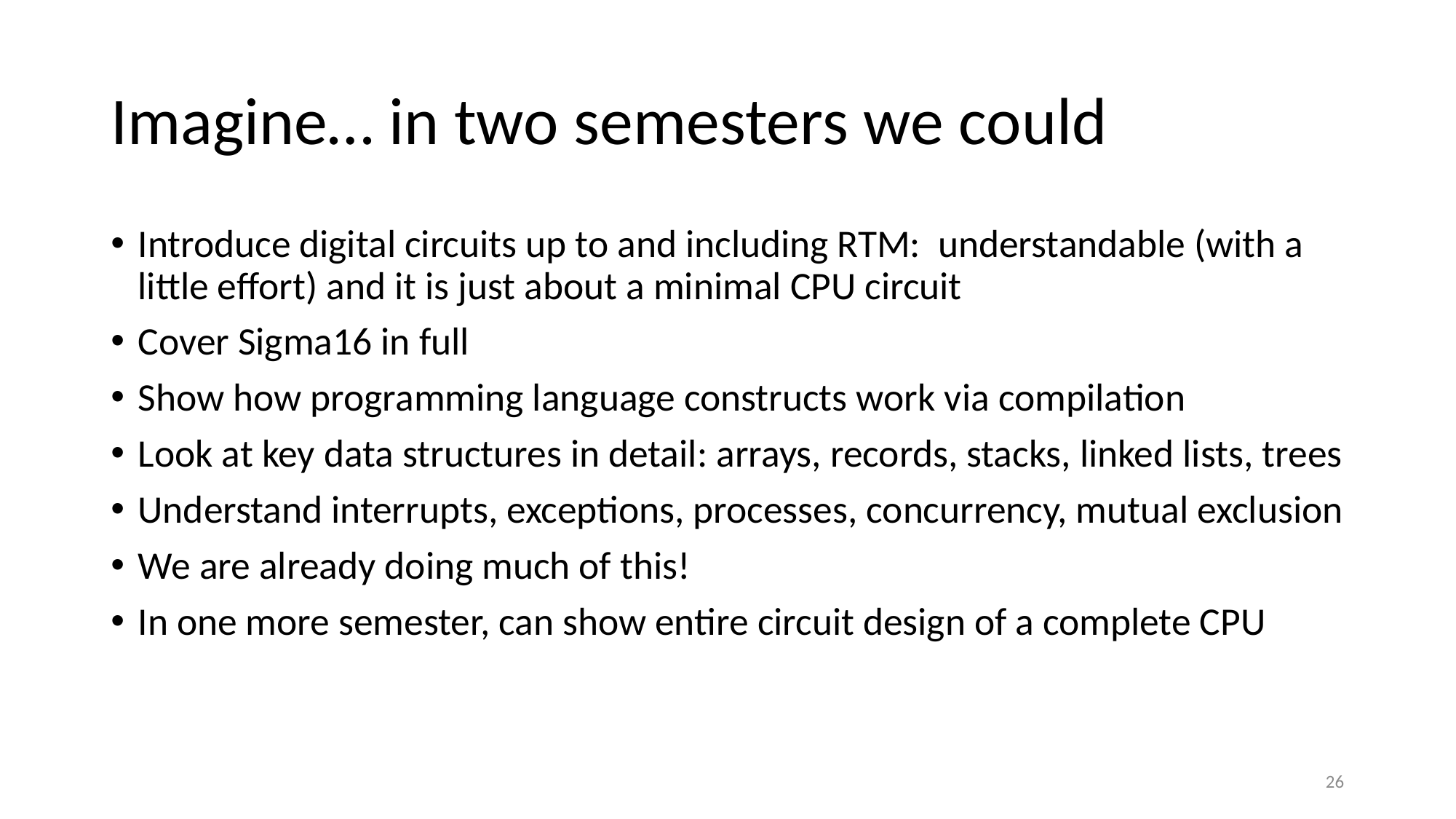

# Imagine… in two semesters we could
Introduce digital circuits up to and including RTM:  understandable (with a little effort) and it is just about a minimal CPU circuit
Cover Sigma16 in full
Show how programming language constructs work via compilation
Look at key data structures in detail: arrays, records, stacks, linked lists, trees
Understand interrupts, exceptions, processes, concurrency, mutual exclusion
We are already doing much of this!
In one more semester, can show entire circuit design of a complete CPU
26